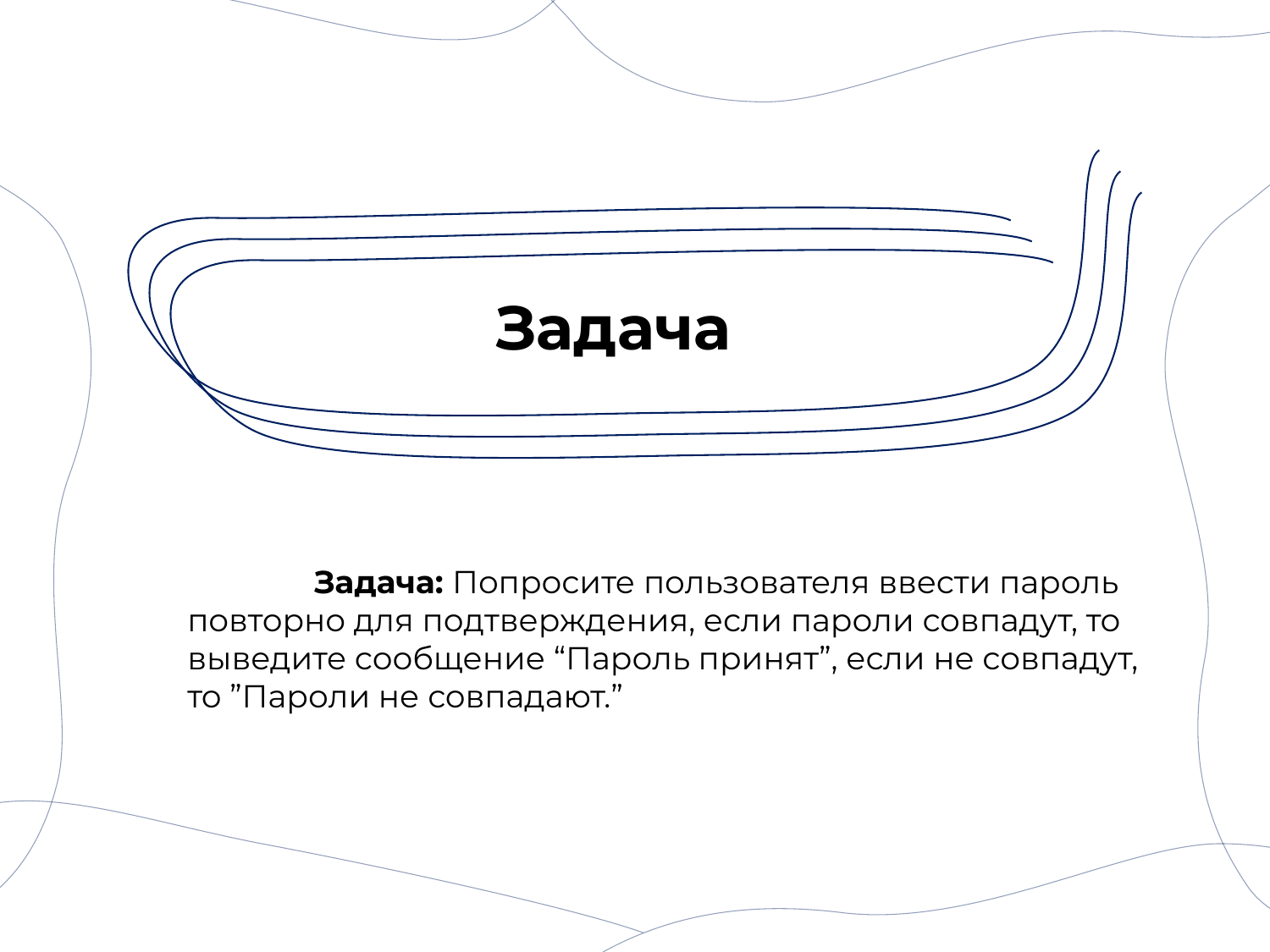

# Задача

	Задача: Попросите пользователя ввести пароль повторно для подтверждения, если пароли совпадут, то выведите сообщение “Пароль принят”, если не совпадут, то ”Пароли не совпадают.”